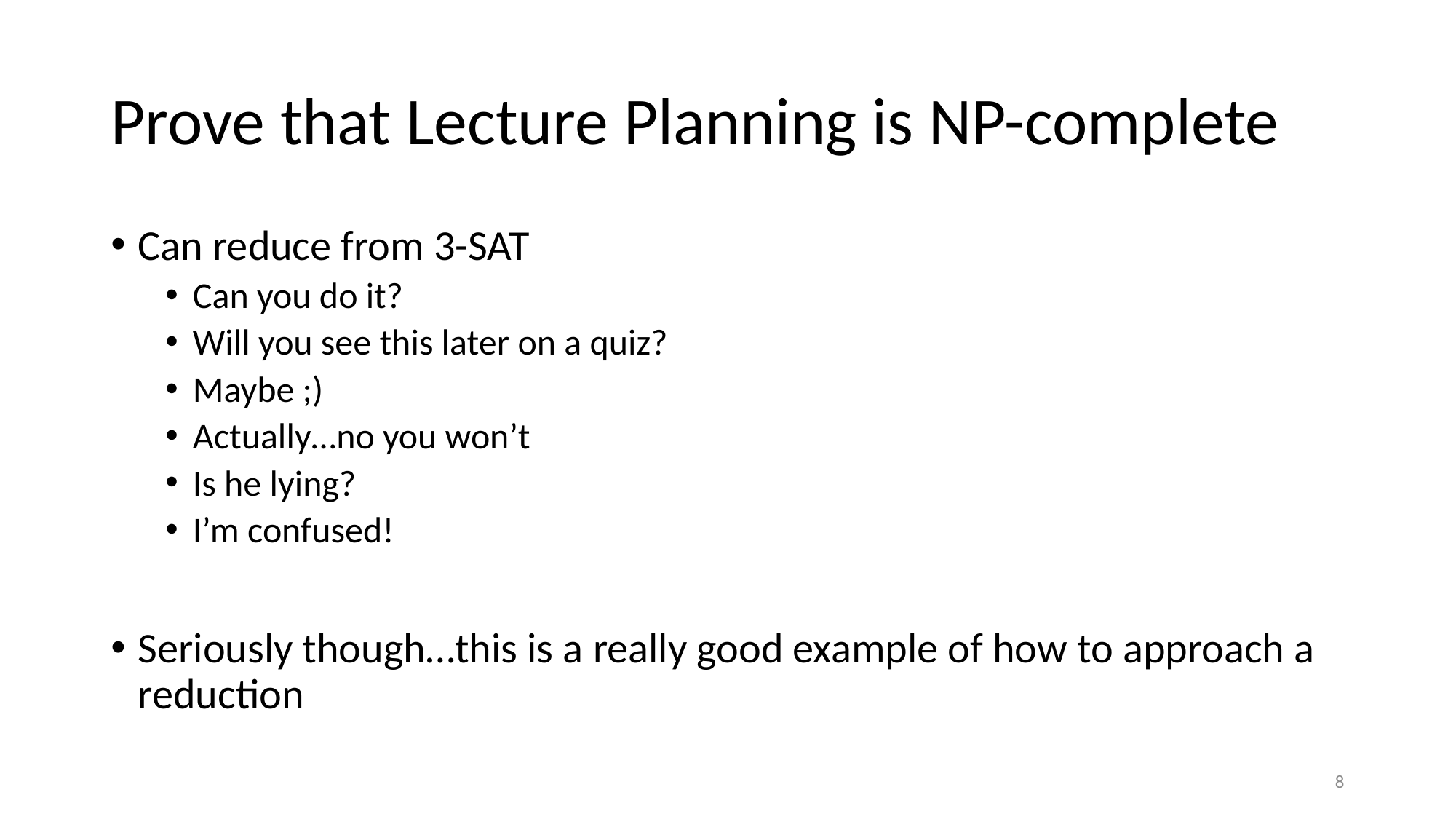

# Prove that Lecture Planning is NP-complete
Can reduce from 3-SAT
Can you do it?
Will you see this later on a quiz?
Maybe ;)
Actually…no you won’t
Is he lying?
I’m confused!

Seriously though…this is a really good example of how to approach a reduction
8